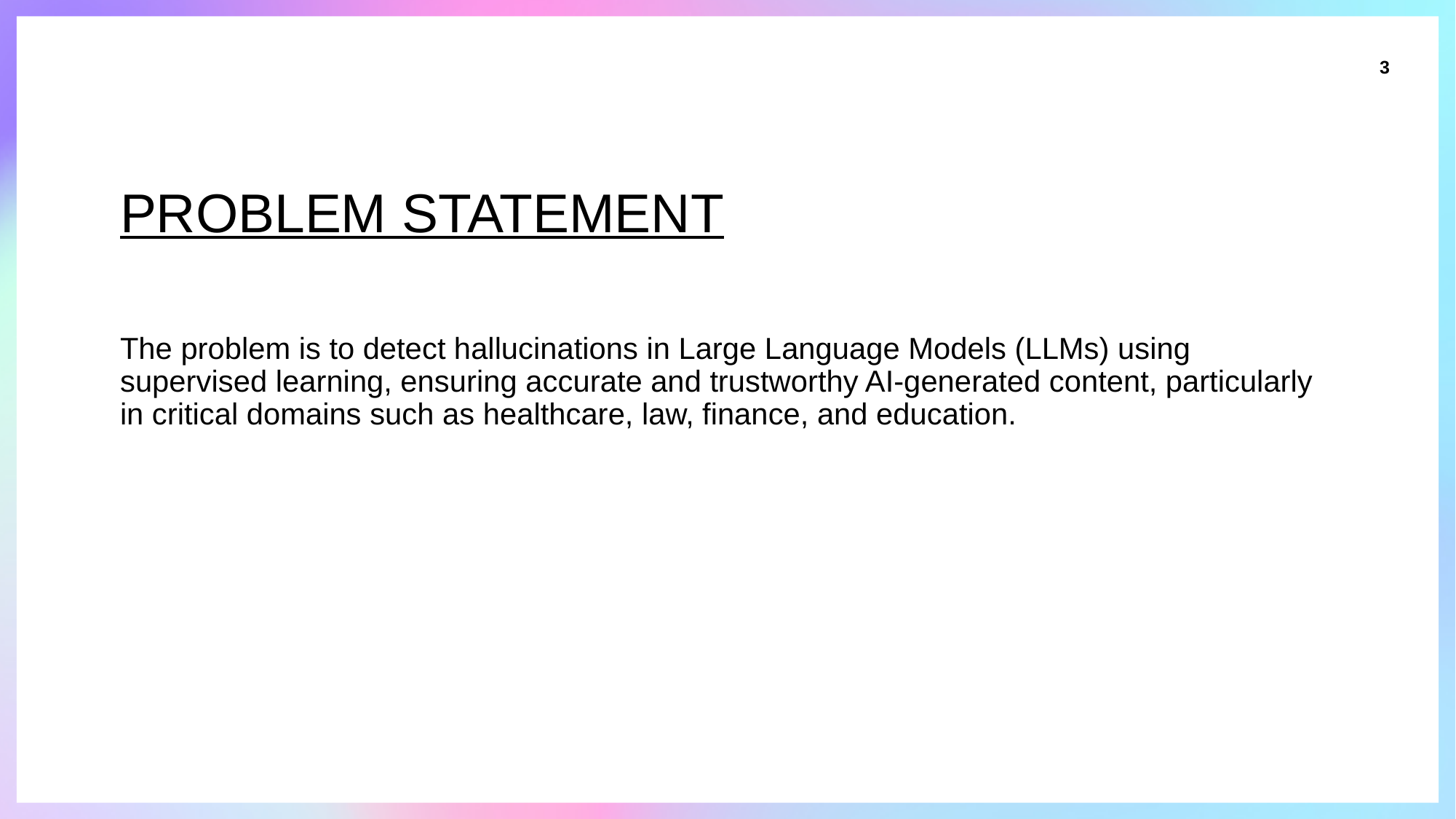

3
# PROBLEM STATEMENT
The problem is to detect hallucinations in Large Language Models (LLMs) using supervised learning, ensuring accurate and trustworthy AI-generated content, particularly in critical domains such as healthcare, law, finance, and education.